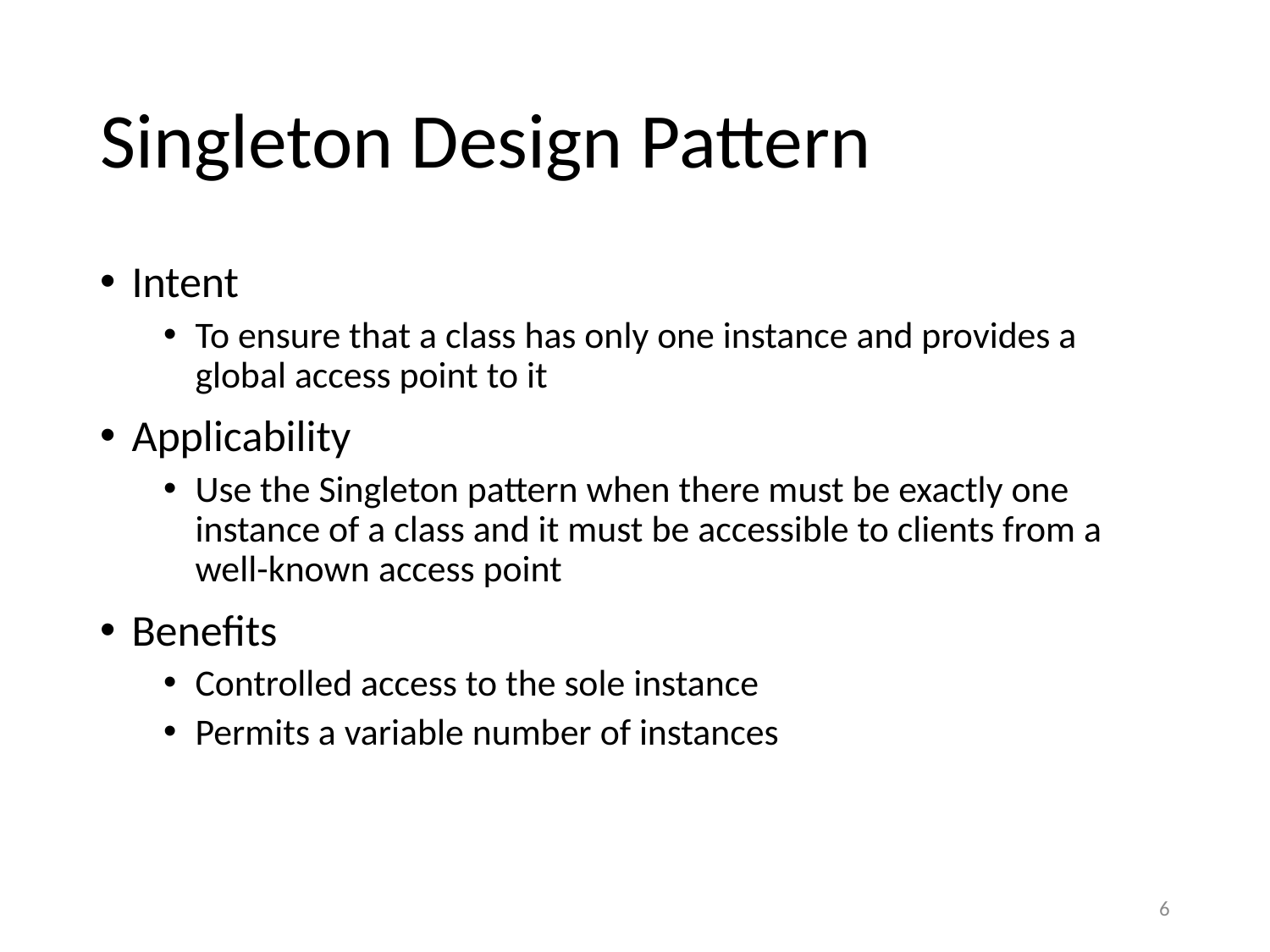

# Singleton Design Pattern
Intent
To ensure that a class has only one instance and provides a global access point to it
Applicability
Use the Singleton pattern when there must be exactly one instance of a class and it must be accessible to clients from a well-known access point
Benefits
Controlled access to the sole instance
Permits a variable number of instances
6